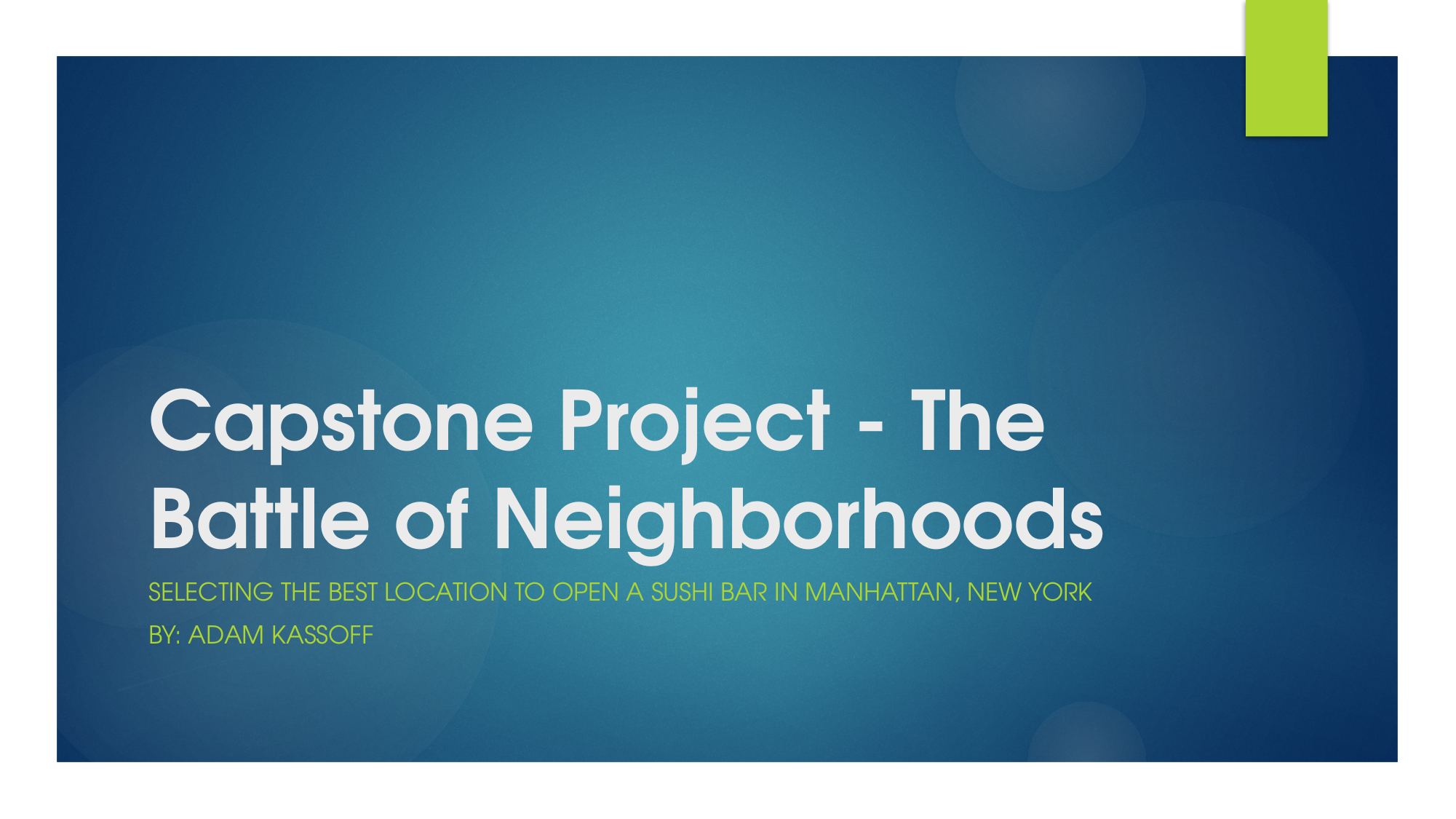

# Capstone Project - The Battle of Neighborhoods
Selecting the best location to open a SUSHI BAR IN Manhattan, New York
By: Adam Kassoff